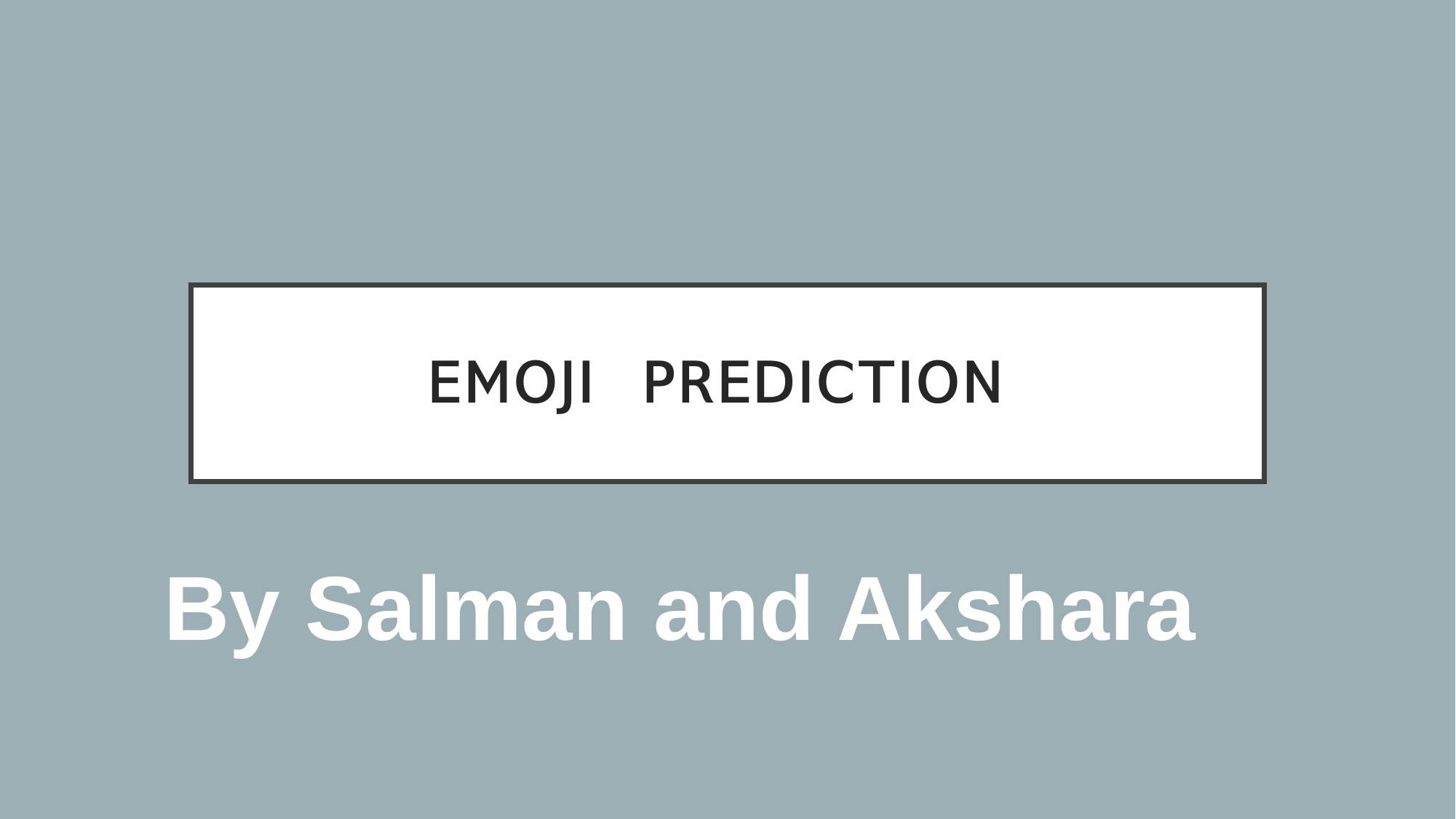

# Emoji  Prediction
By Salman and Akshara